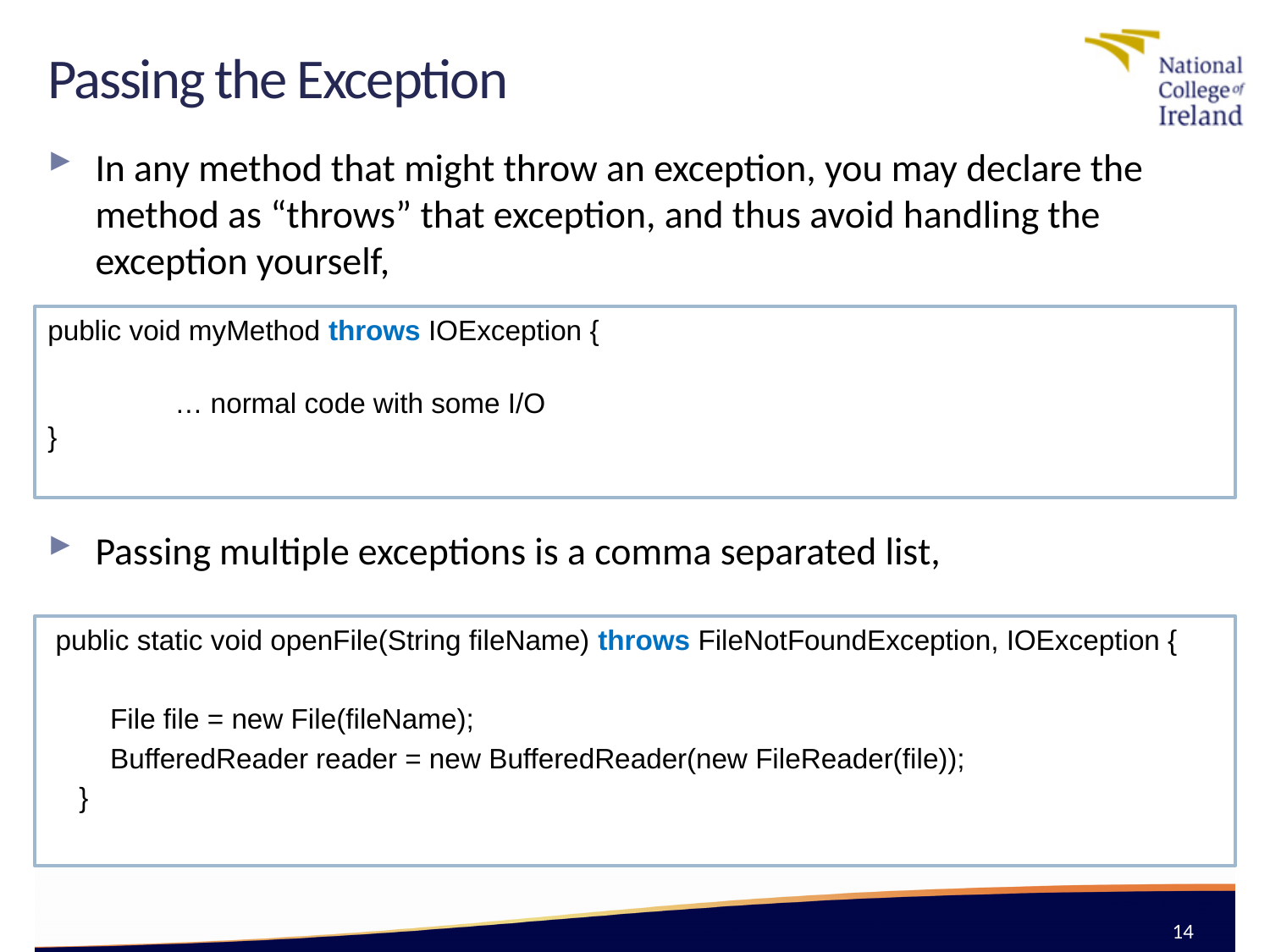

# Passing the Exception
In any method that might throw an exception, you may declare the method as “throws” that exception, and thus avoid handling the exception yourself,

Passing multiple exceptions is a comma separated list,

public void myMethod throws IOException {
	… normal code with some I/O
}
 public static void openFile(String fileName) throws FileNotFoundException, IOException {

        File file = new File(fileName);
        BufferedReader reader = new BufferedReader(new FileReader(file));
    }
14